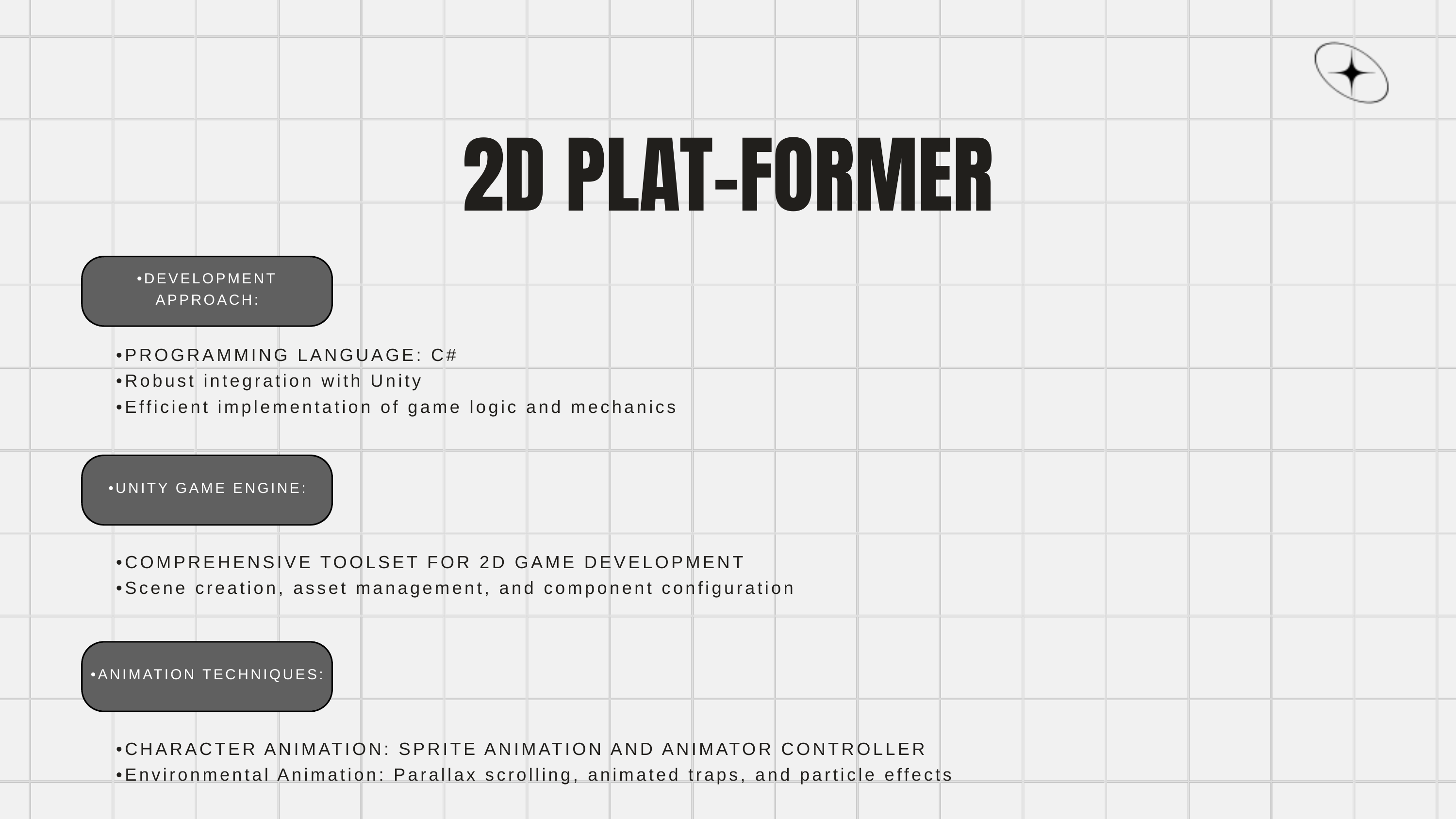

2D PLAT-FORMER

•DEVELOPMENT APPROACH:
•PROGRAMMING LANGUAGE: C#
•Robust integration with Unity
•Efficient implementation of game logic and mechanics

•UNITY GAME ENGINE:
•COMPREHENSIVE TOOLSET FOR 2D GAME DEVELOPMENT
•Scene creation, asset management, and component configuration

•ANIMATION TECHNIQUES:
•CHARACTER ANIMATION: SPRITE ANIMATION AND ANIMATOR CONTROLLER
•Environmental Animation: Parallax scrolling, animated traps, and particle effects